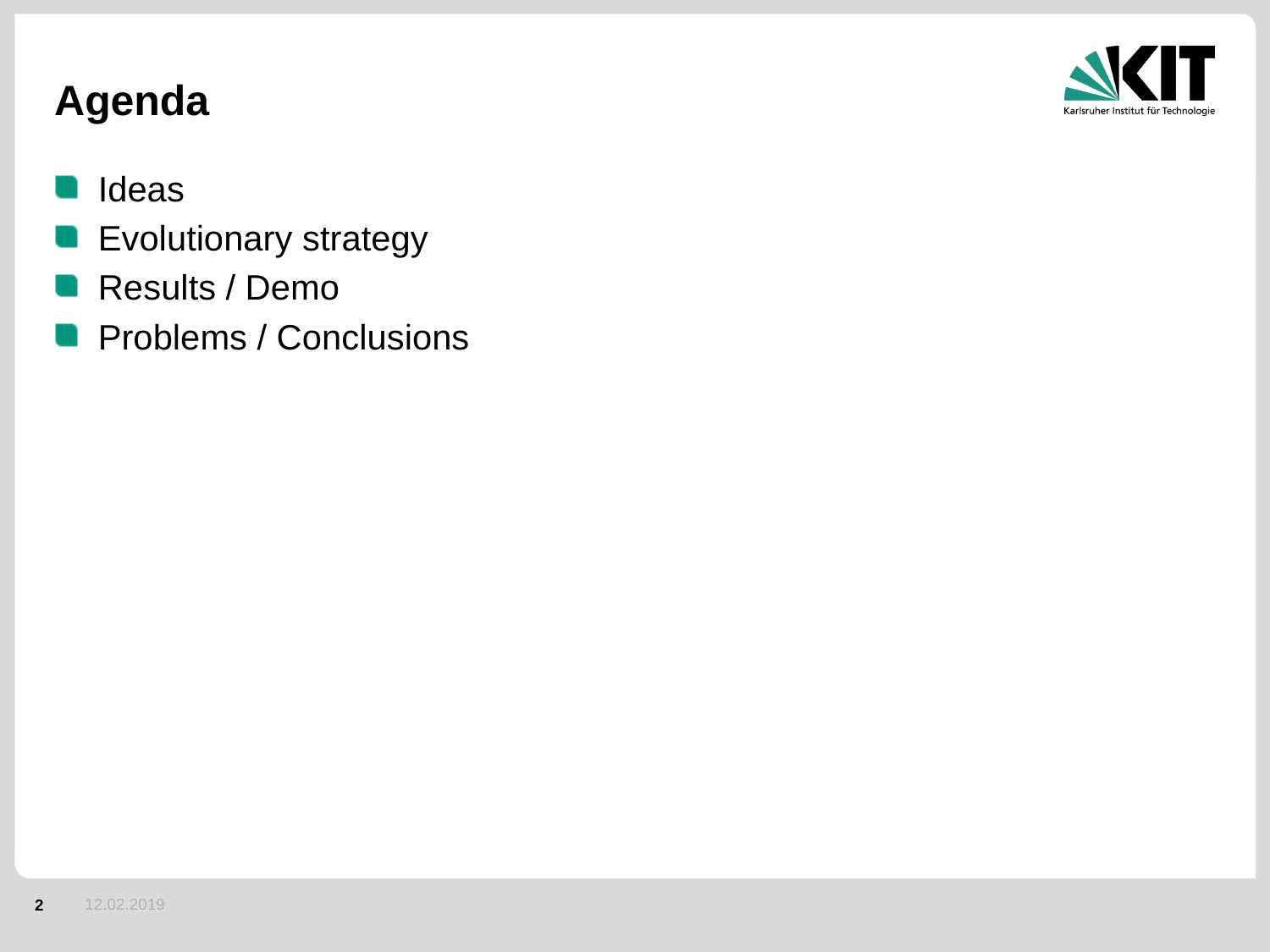

# Agenda
Ideas
Evolutionary strategy
Results / Demo
Problems / Conclusions
12.02.2019